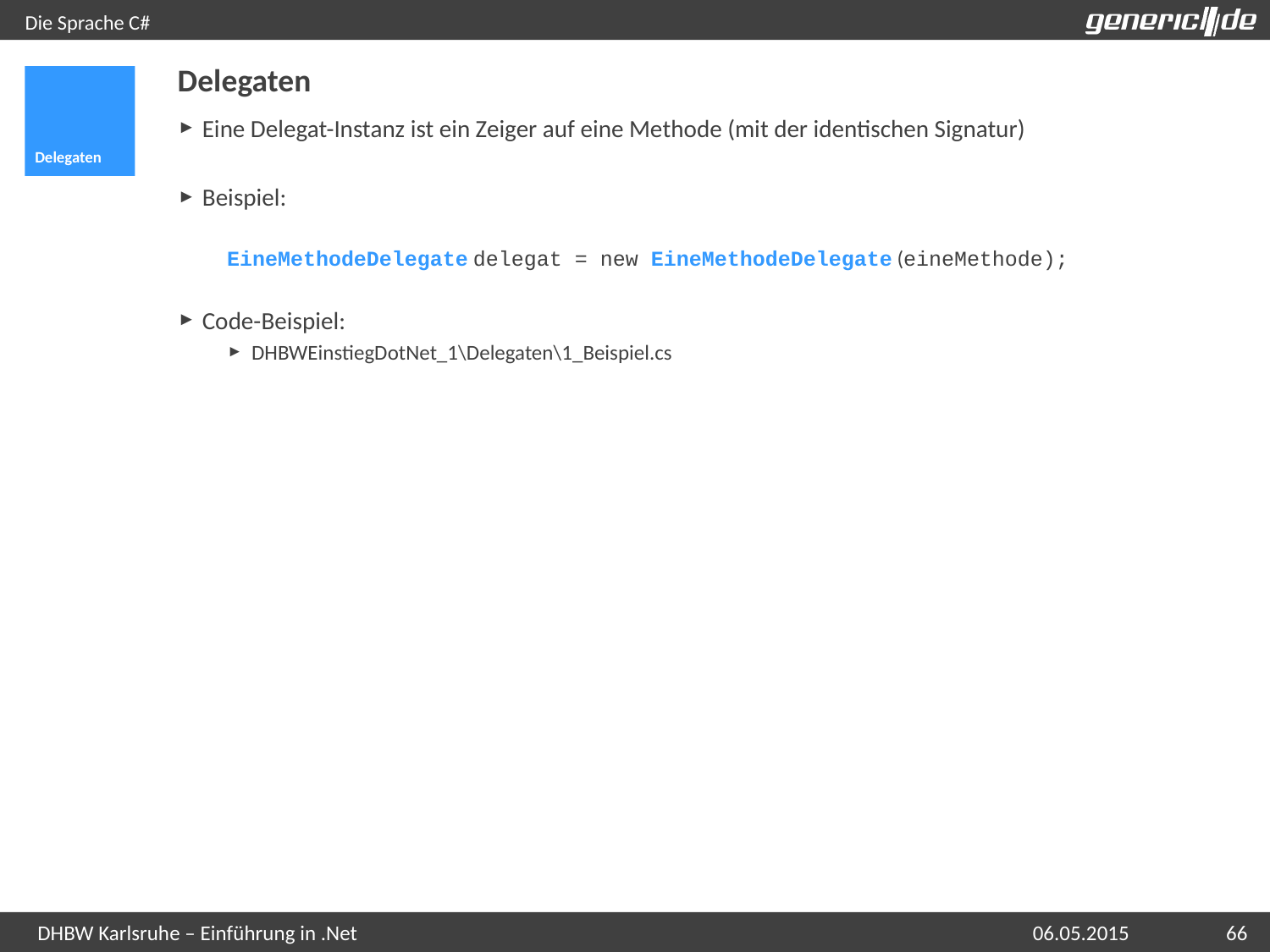

# Die Sprache C#
Delegaten
Delegaten
Eine Delegat-Instanz ist ein Zeiger auf eine Methode (mit der identischen Signatur)

Beispiel:

EineMethodeDelegate delegat = new EineMethodeDelegate (eineMethode);

Code-Beispiel:
DHBWEinstiegDotNet_1\Delegaten\1_Beispiel.cs
06.05.2015
66
DHBW Karlsruhe – Einführung in .Net